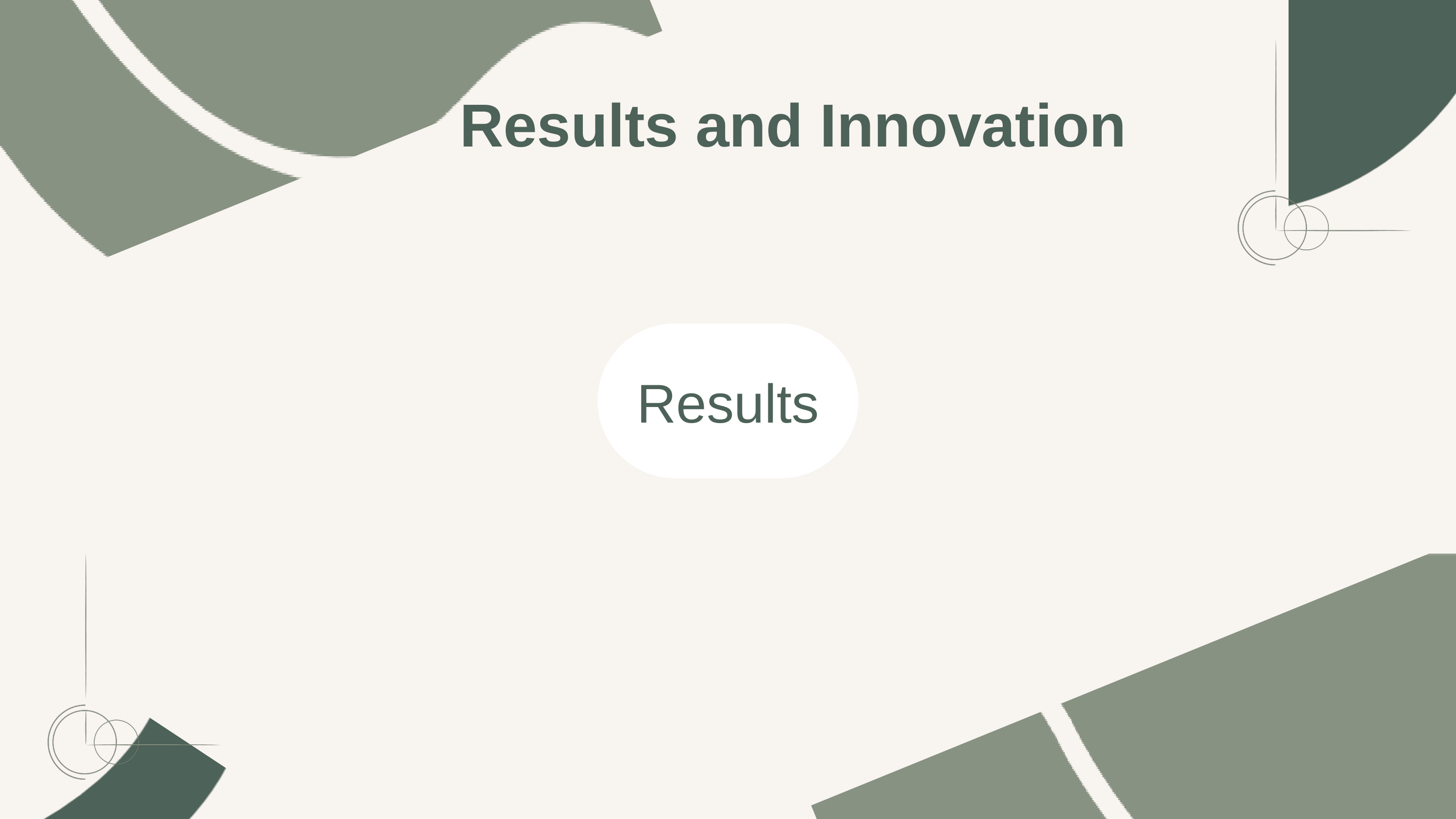

Results and Innovation

3-Analysis < 2 Seconds
1-Results
Results

4-Easy Interface
2-90% Accuracy